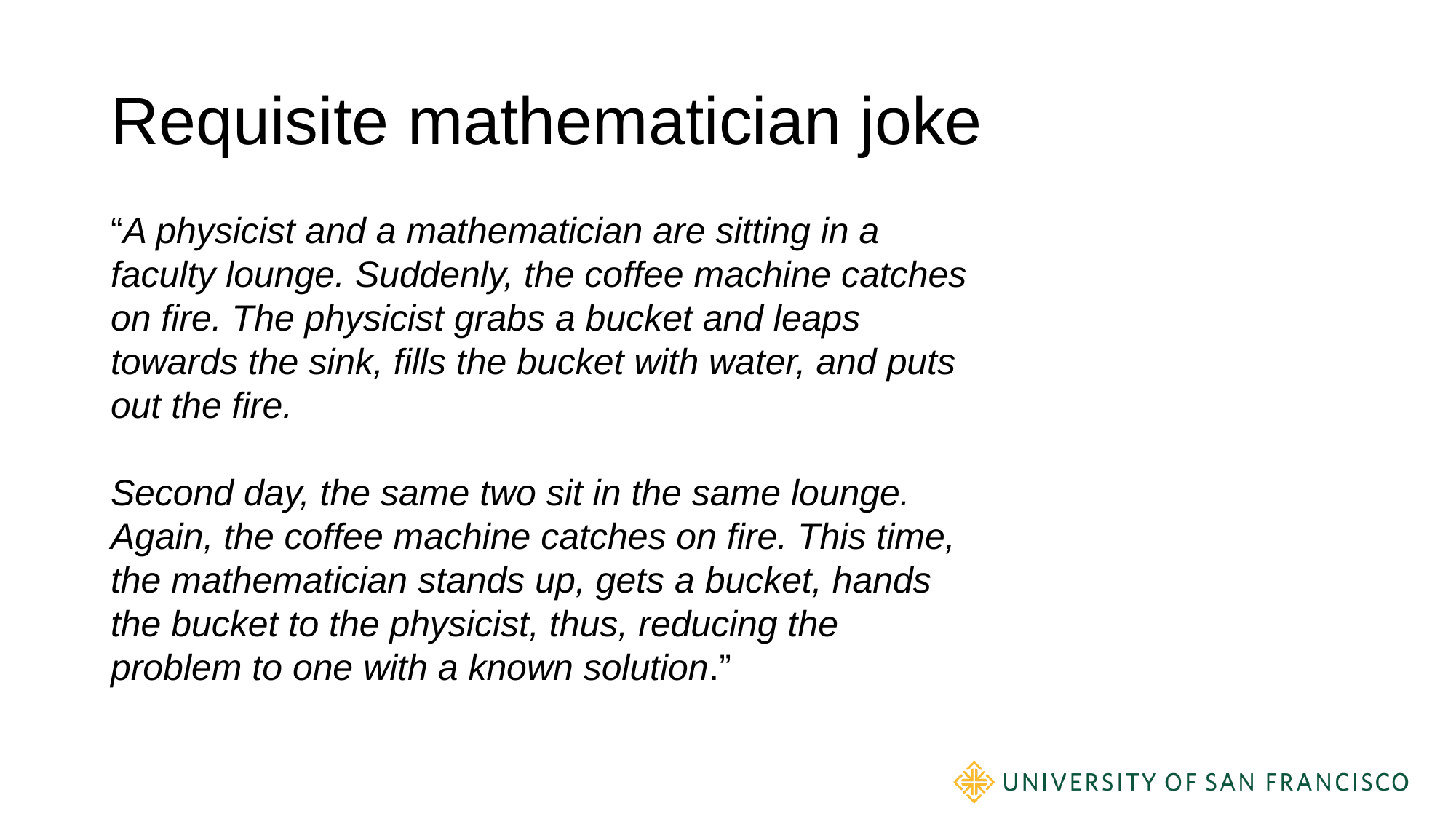

# Requisite mathematician joke
“A physicist and a mathematician are sitting in a faculty lounge. Suddenly, the coffee machine catches on fire. The physicist grabs a bucket and leaps towards the sink, fills the bucket with water, and puts out the fire.
Second day, the same two sit in the same lounge. Again, the coffee machine catches on fire. This time, the mathematician stands up, gets a bucket, hands the bucket to the physicist, thus, reducing the problem to one with a known solution.”